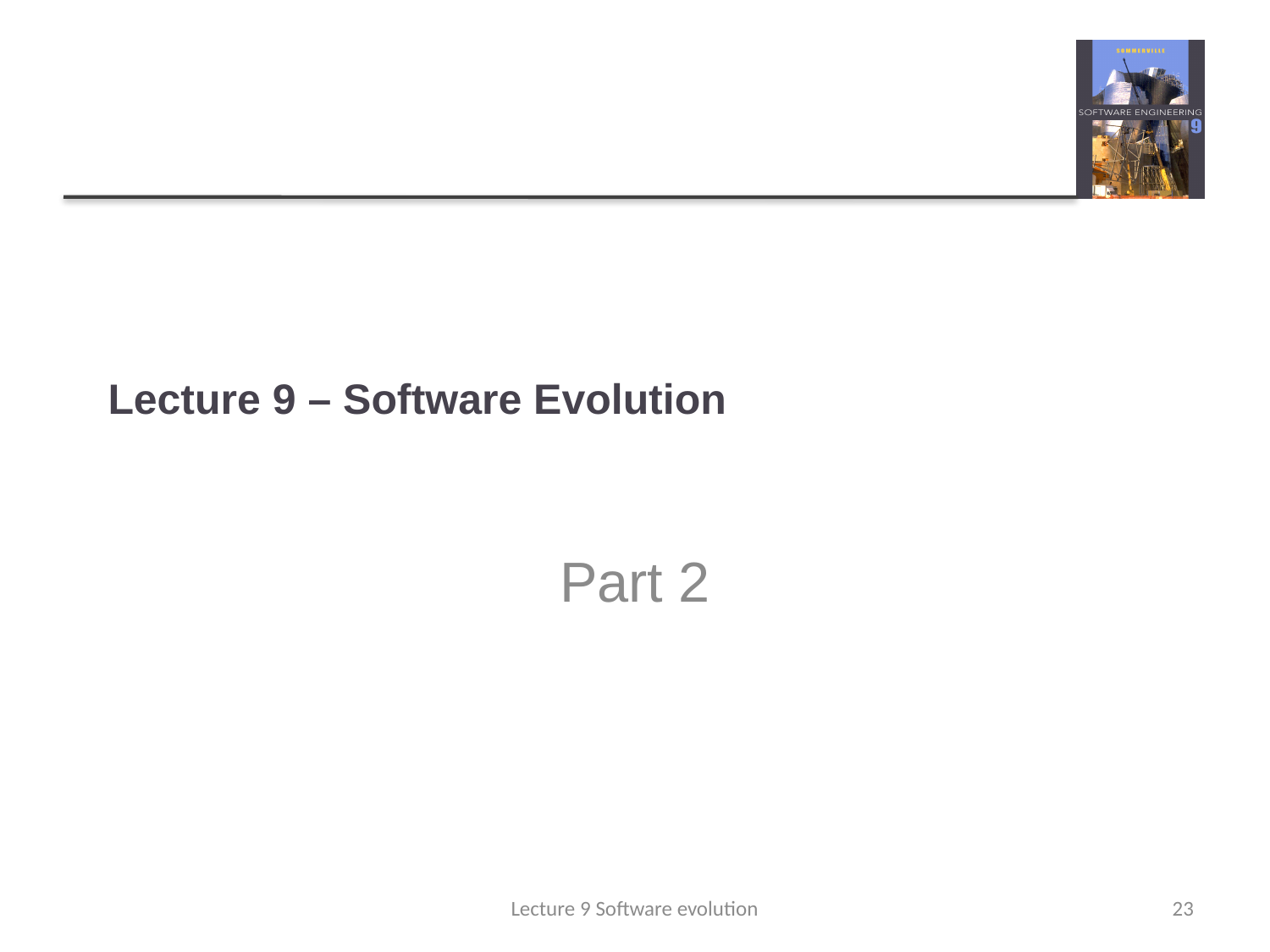

# Lecture 9 – Software Evolution
Part 2
Lecture 9 Software evolution
23